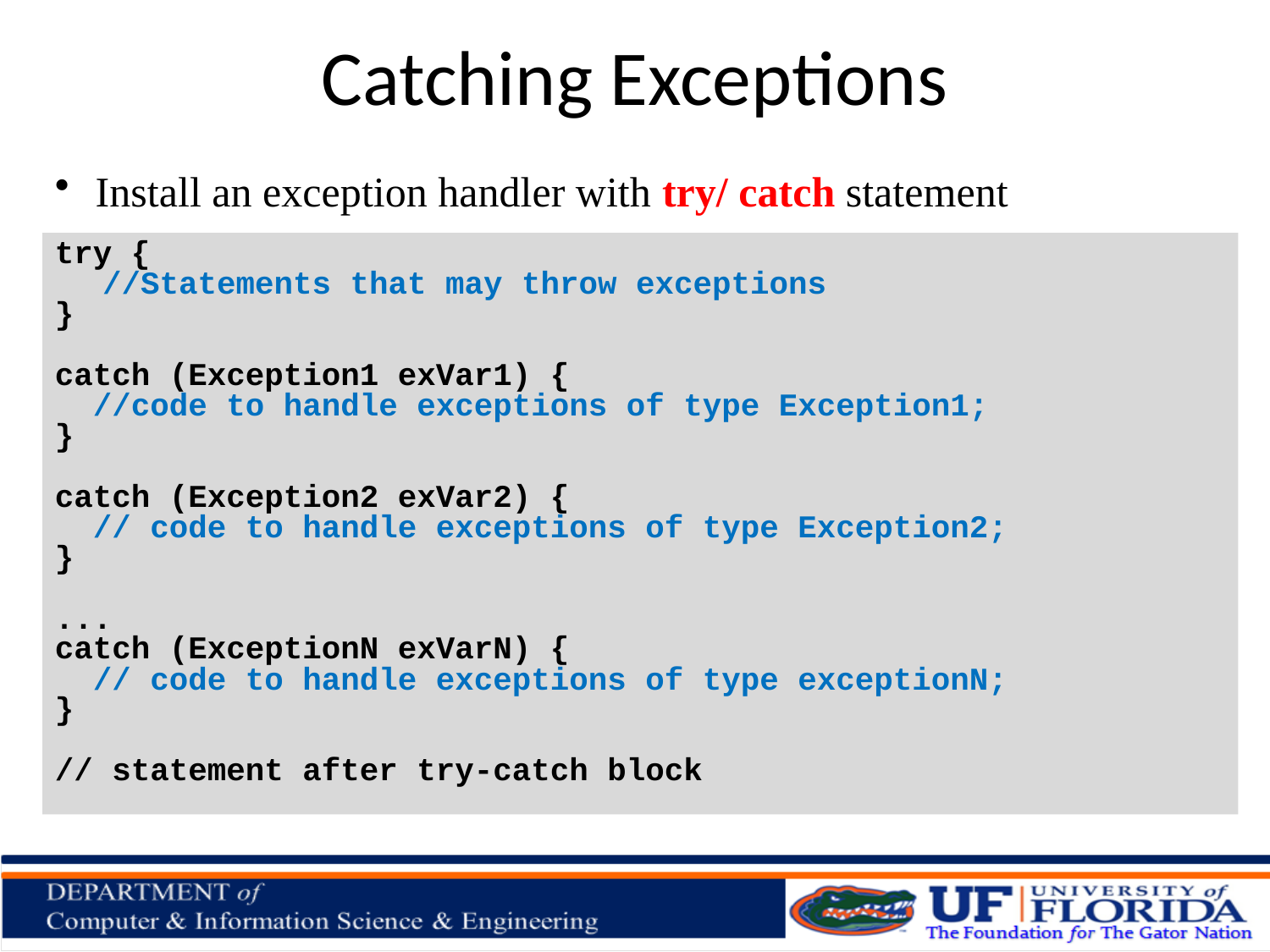

# Catching Exceptions
 Install an exception handler with try/ catch statement
try {
  	//Statements that may throw exceptions
}

catch (Exception1 exVar1) {
  //code to handle exceptions of type Exception1;
}

catch (Exception2 exVar2) {
  // code to handle exceptions of type Exception2;
}

...
catch (ExceptionN exVarN) {
  // code to handle exceptions of type exceptionN;
}

// statement after try-catch block